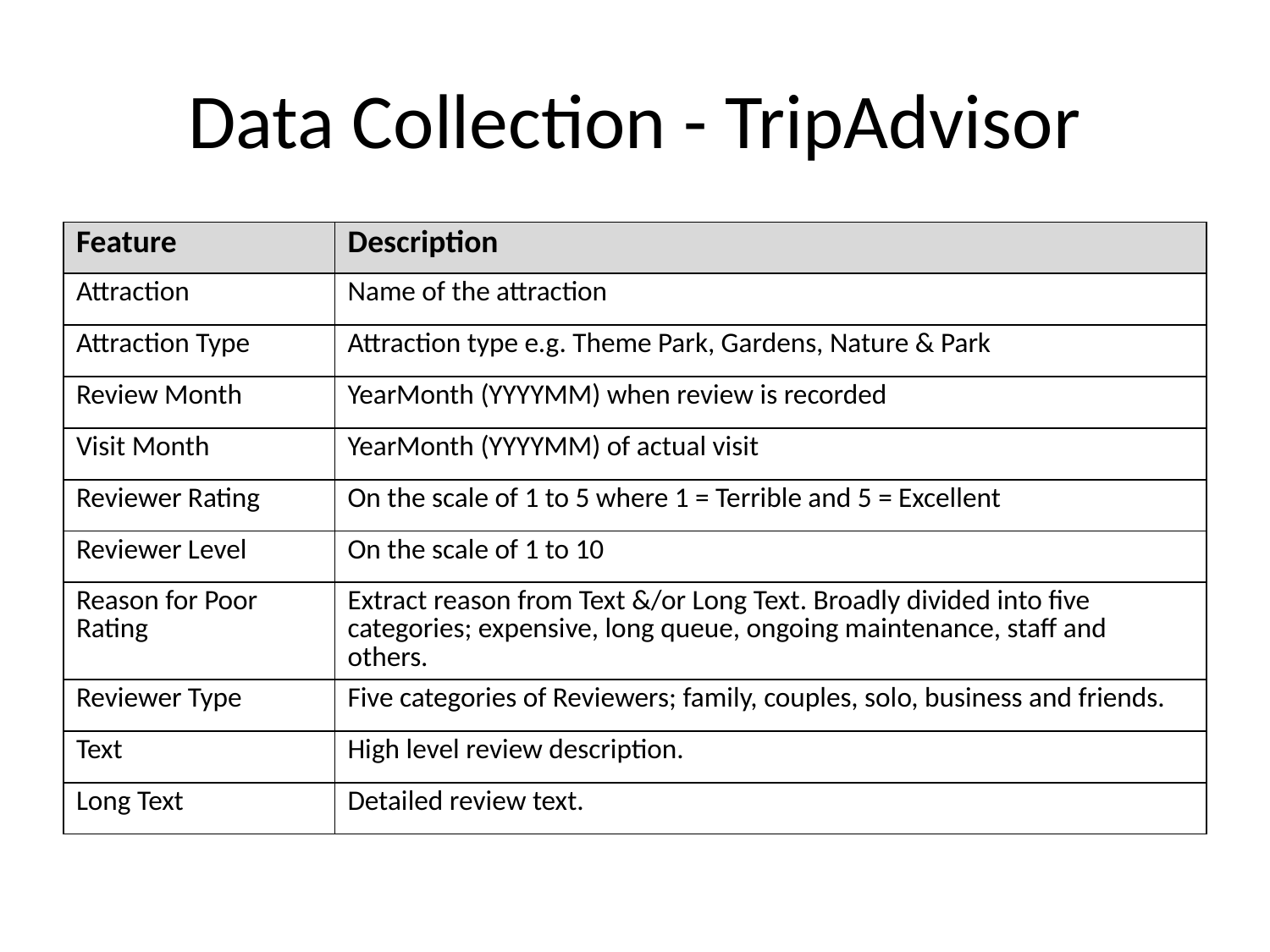

# Data Collection - TripAdvisor
| Feature | Description |
| --- | --- |
| Attraction | Name of the attraction |
| Attraction Type | Attraction type e.g. Theme Park, Gardens, Nature & Park |
| Review Month | YearMonth (YYYYMM) when review is recorded |
| Visit Month | YearMonth (YYYYMM) of actual visit |
| Reviewer Rating | On the scale of 1 to 5 where 1 = Terrible and 5 = Excellent |
| Reviewer Level | On the scale of 1 to 10 |
| Reason for Poor Rating | Extract reason from Text &/or Long Text. Broadly divided into five categories; expensive, long queue, ongoing maintenance, staff and others. |
| Reviewer Type | Five categories of Reviewers; family, couples, solo, business and friends. |
| Text | High level review description. |
| Long Text | Detailed review text. |